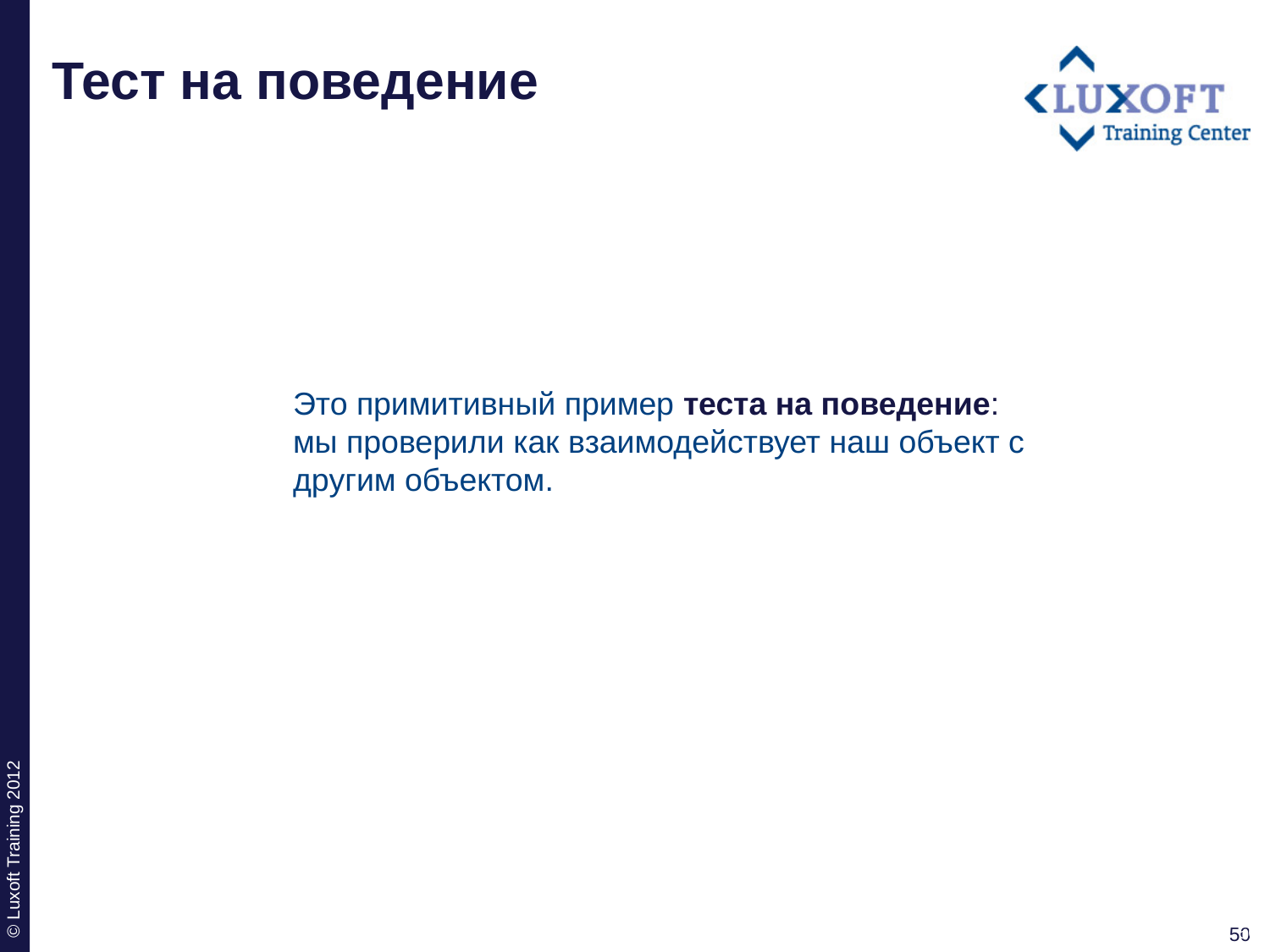

# Тест на поведение
Это примитивный пример теста на поведение:
мы проверили как взаимодействует наш объект с другим объектом.